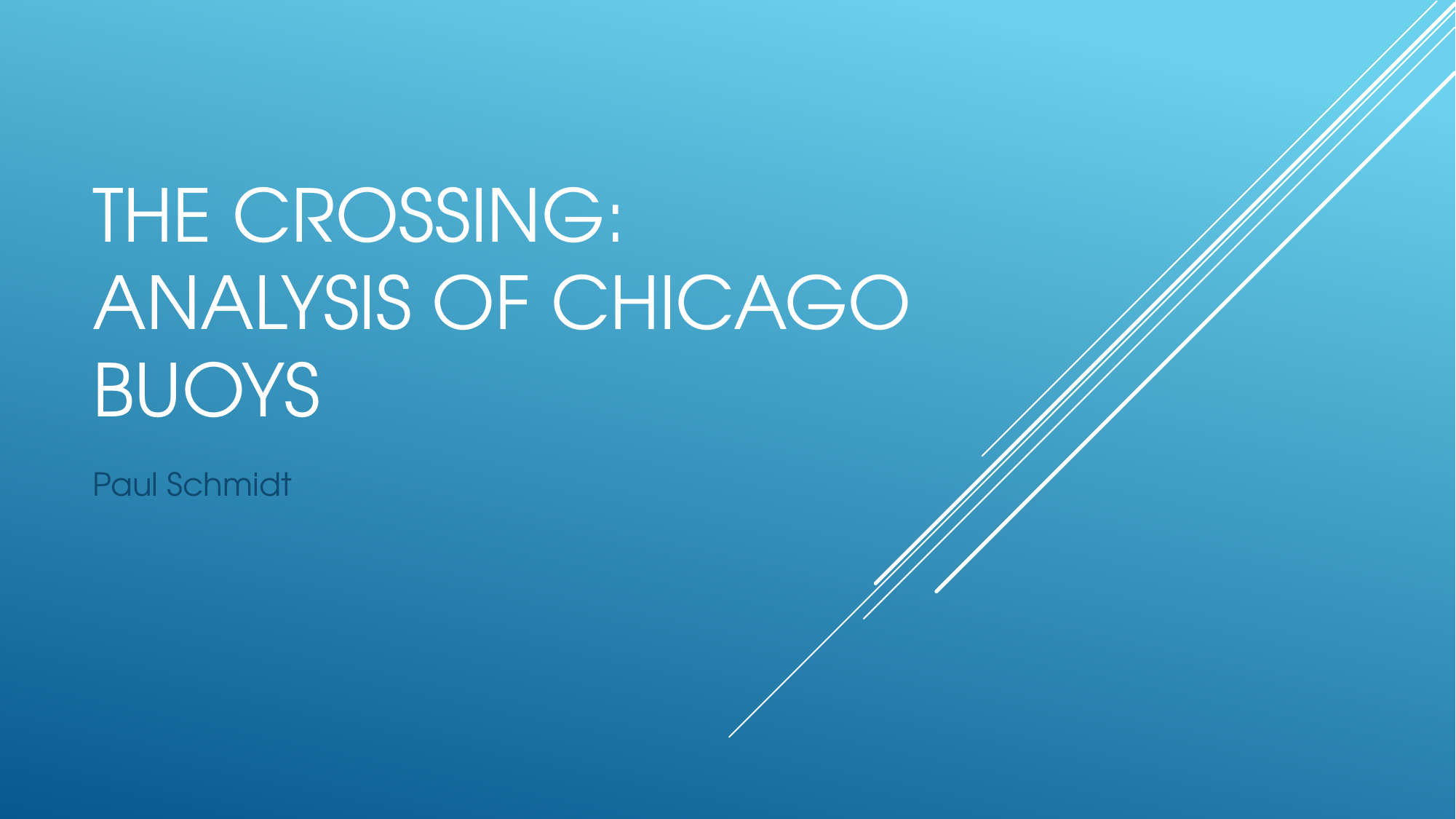

# The crossing: Analysis of Chicago Buoys
Paul Schmidt